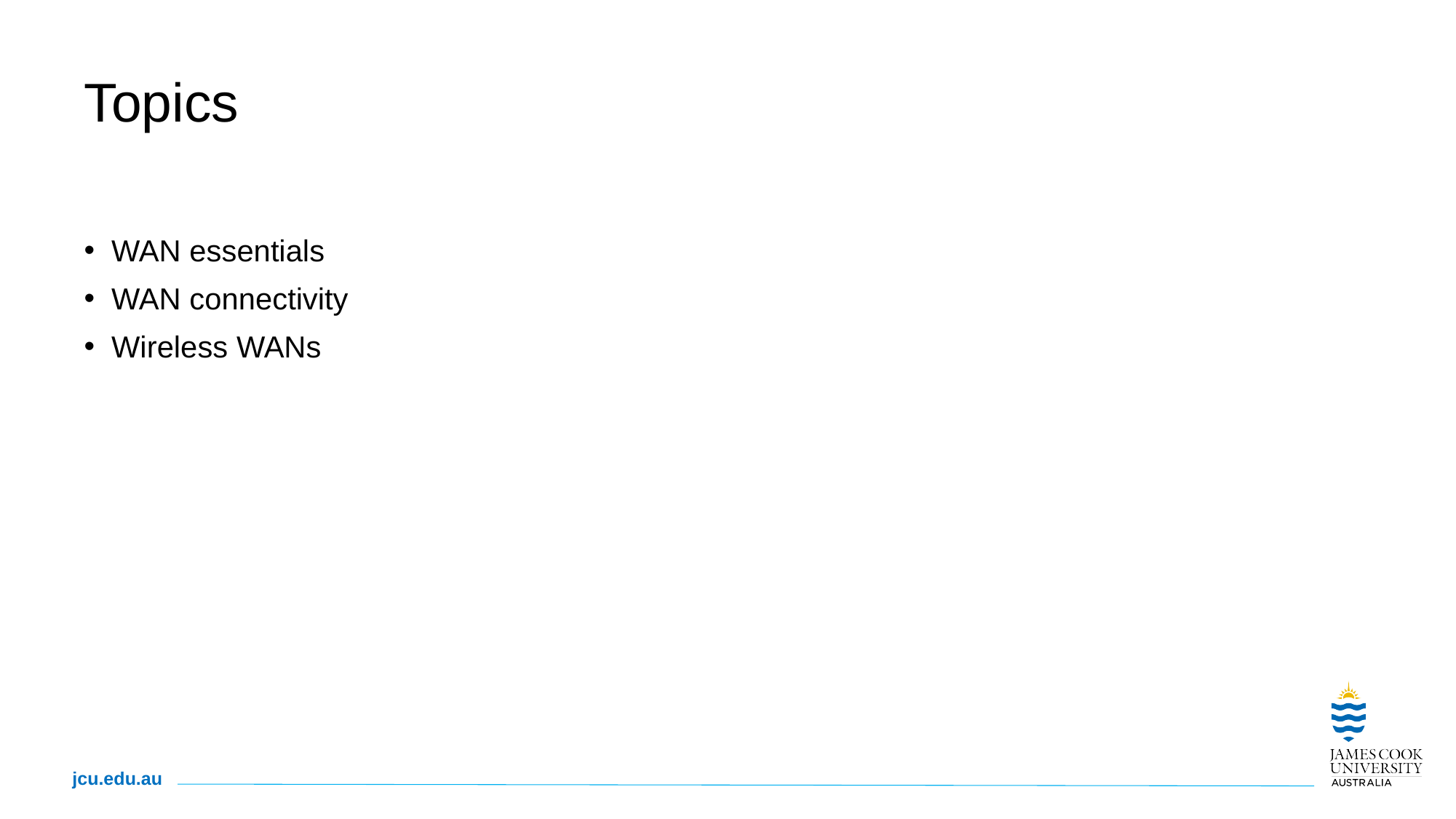

# Topics
WAN essentials
WAN connectivity
Wireless WANs